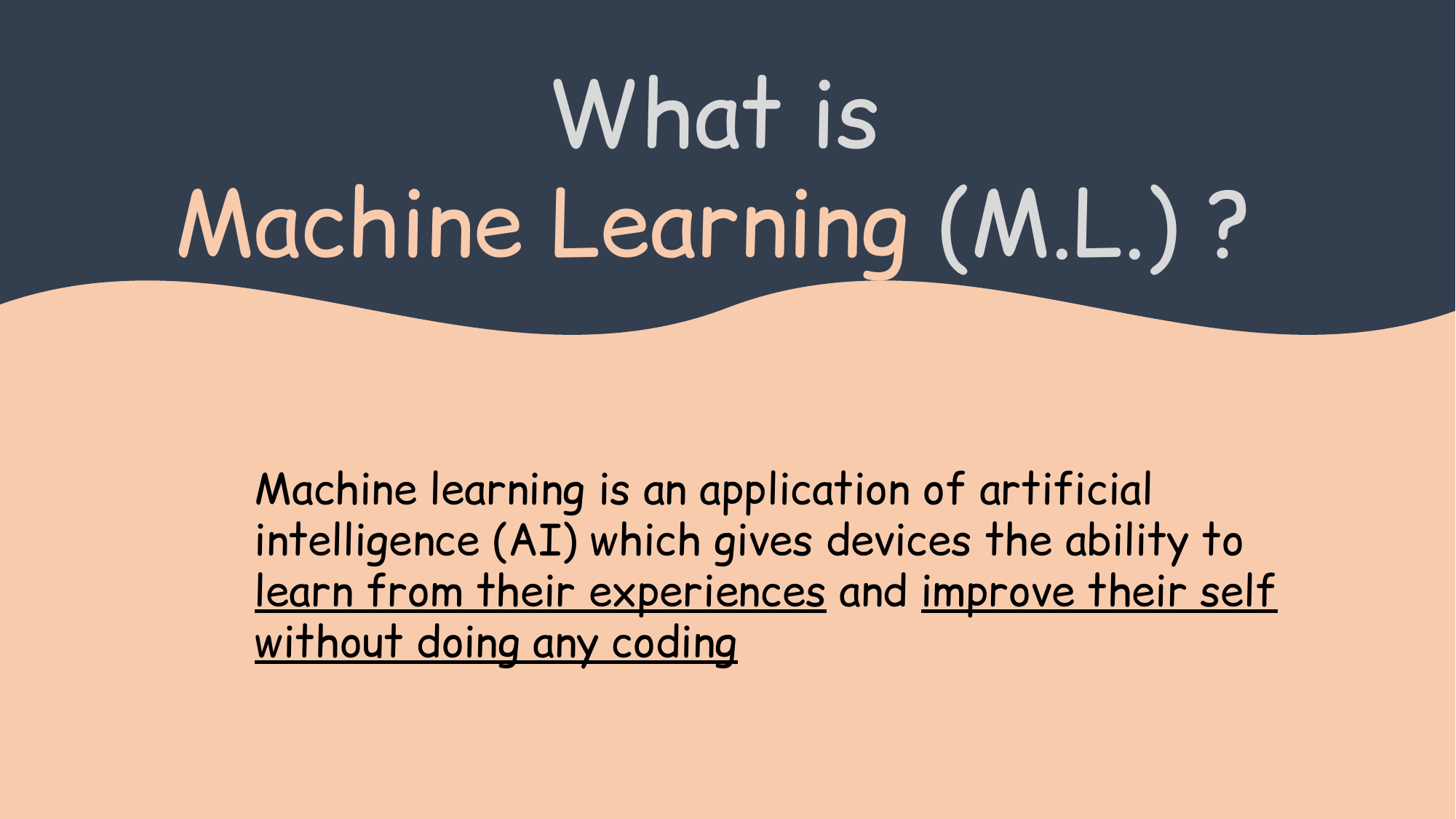

What is
Machine Learning (M.L.) ?
Machine learning is an application of artificial intelligence (AI) which gives devices the ability to learn from their experiences and improve their self without doing any coding